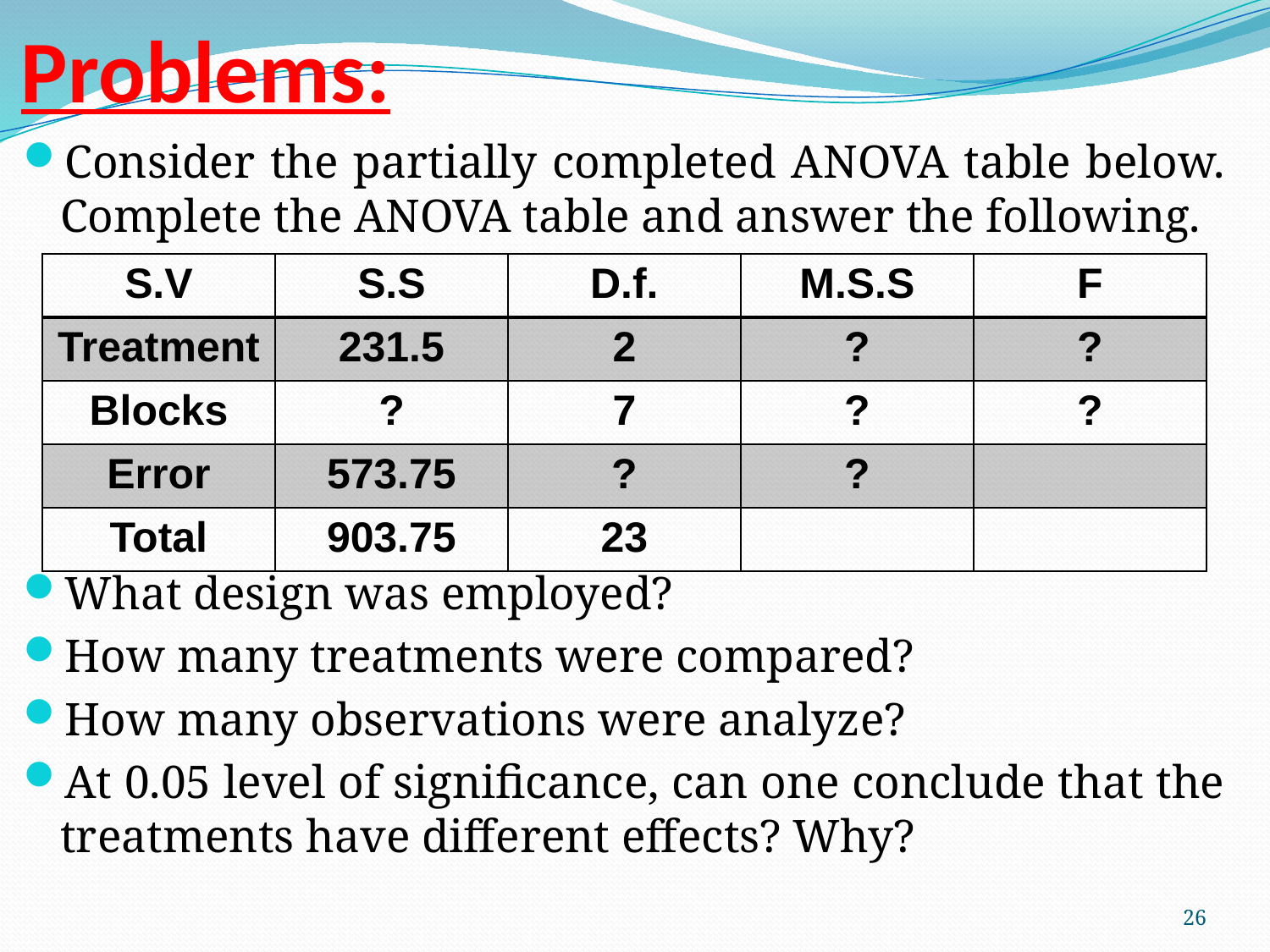

# Problems:
Consider the partially completed ANOVA table below. Complete the ANOVA table and answer the following.

What design was employed?
How many treatments were compared?
How many observations were analyze?
At 0.05 level of significance, can one conclude that the treatments have different effects? Why?

| S.V | S.S | D.f. | M.S.S | F |
| --- | --- | --- | --- | --- |
| Treatment | 231.5 | 2 | ? | ? |
| Blocks | ? | 7 | ? | ? |
| Error | 573.75 | ? | ? |  |
| Total | 903.75 | 23 |  |  |
26